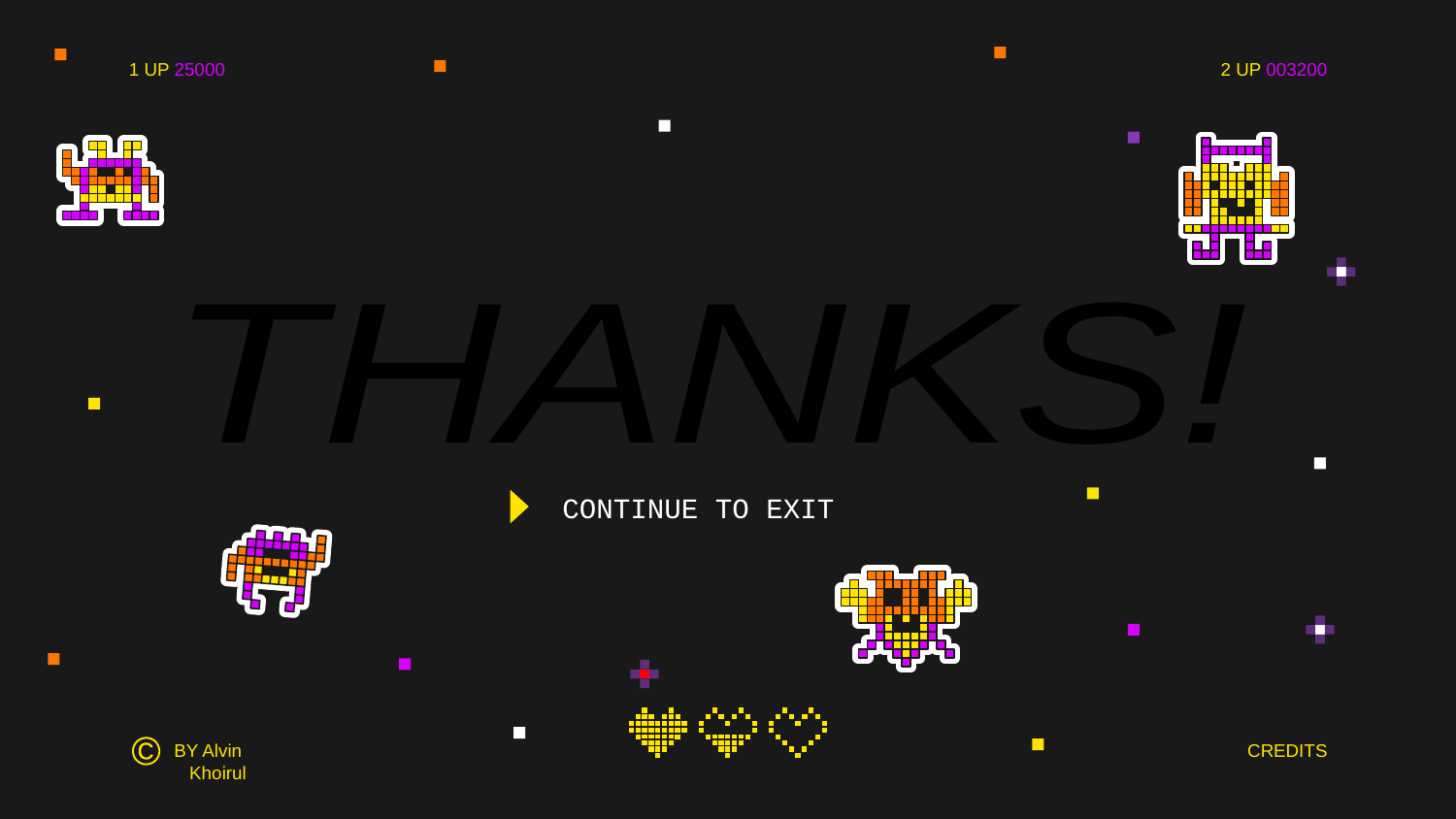

1 UP 25000
2 UP 003200

THANKS!

CONTINUE TO EXIT

CREDITS
©
BY Alvin
   Khoirul